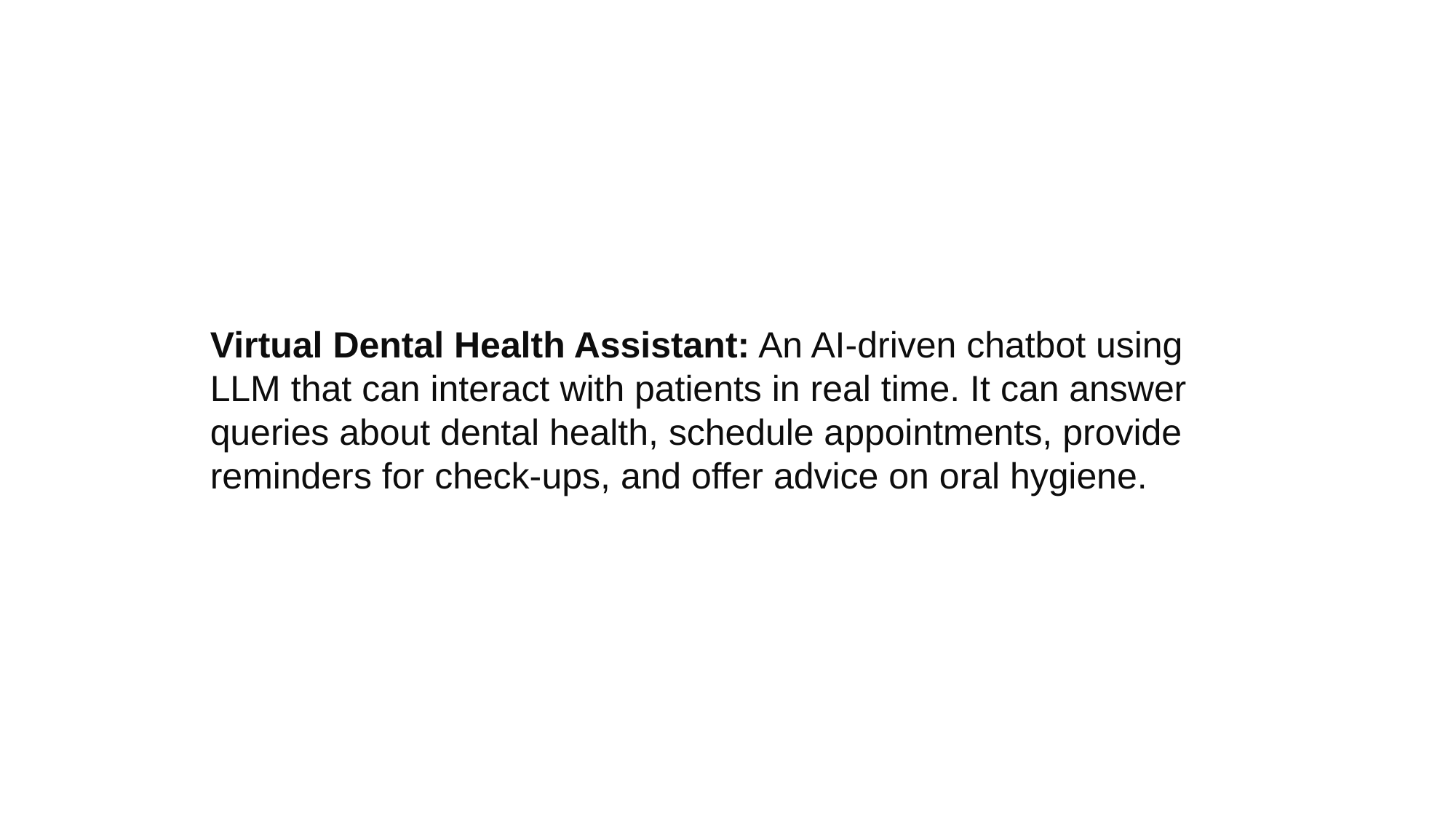

Virtual Dental Health Assistant: An AI-driven chatbot using LLM that can interact with patients in real time. It can answer queries about dental health, schedule appointments, provide reminders for check-ups, and offer advice on oral hygiene.